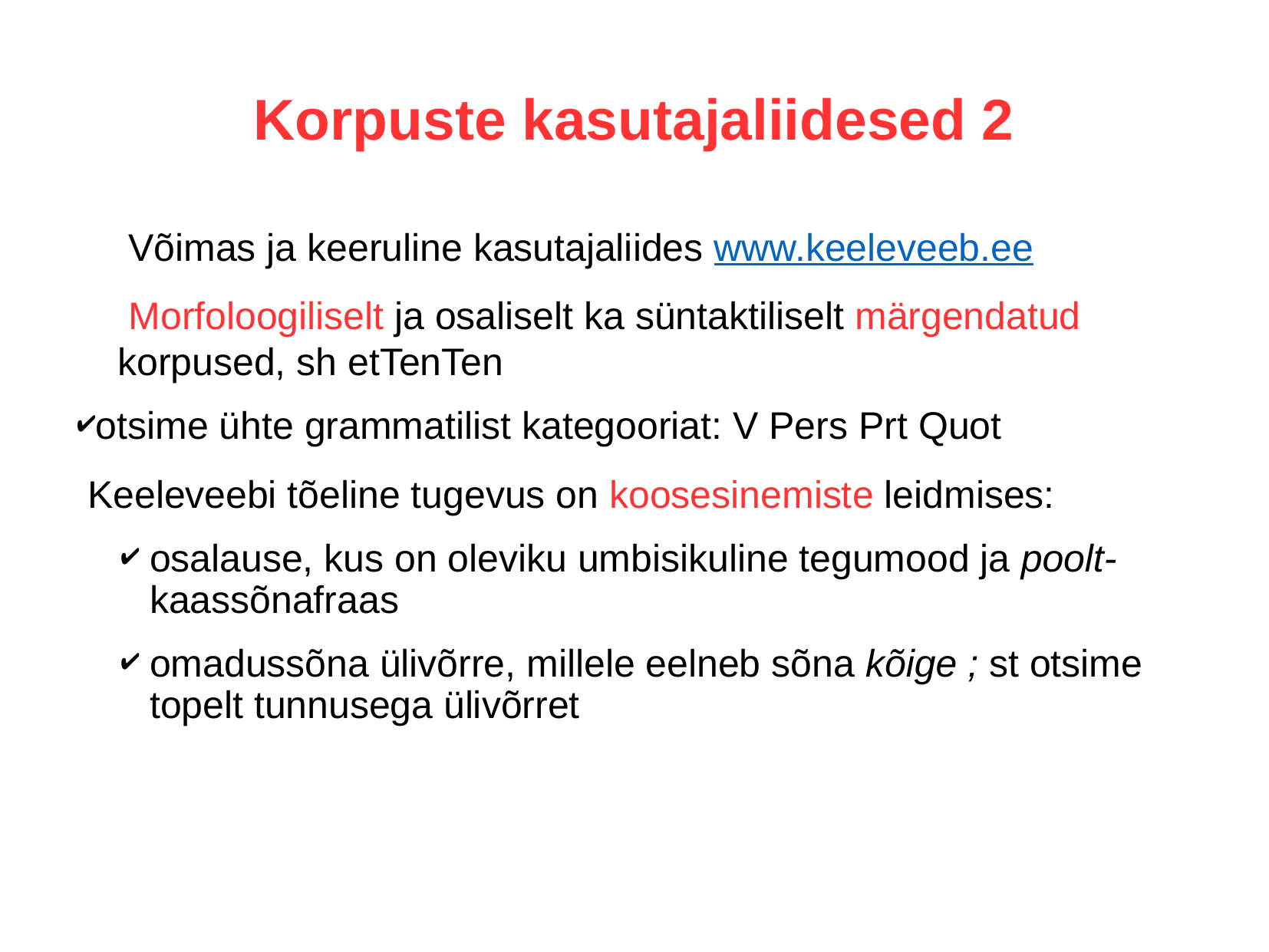

Korpuste kasutajaliidesed 2
 Võimas ja keeruline kasutajaliides www.keeleveeb.ee
 Morfoloogiliselt ja osaliselt ka süntaktiliselt märgendatud korpused, sh etTenTen
otsime ühte grammatilist kategooriat: V Pers Prt Quot
 Keeleveebi tõeline tugevus on koosesinemiste leidmises:
osalause, kus on oleviku umbisikuline tegumood ja poolt-kaassõnafraas
omadussõna ülivõrre, millele eelneb sõna kõige ; st otsime topelt tunnusega ülivõrret